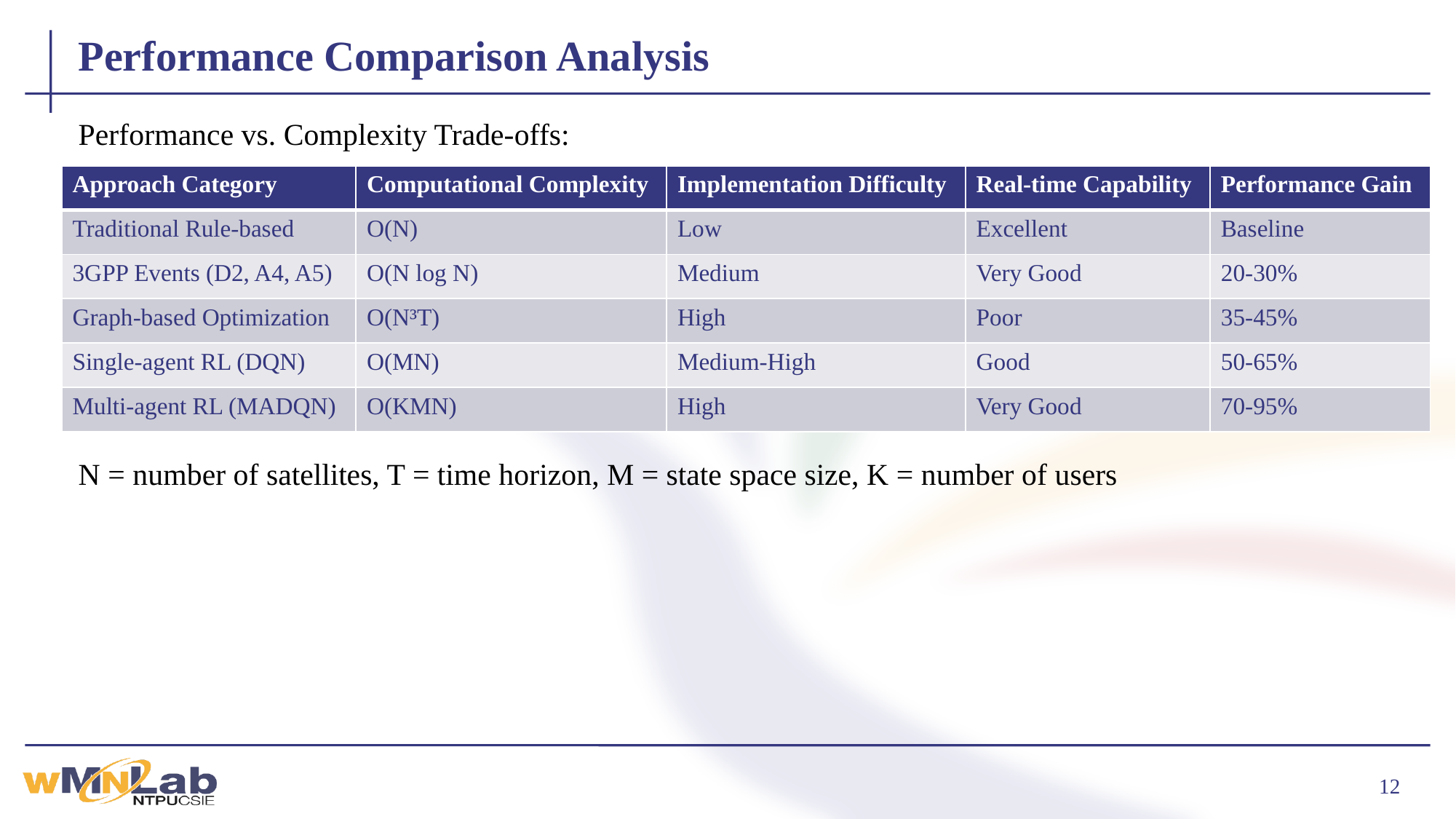

# Performance Comparison Analysis
Performance vs. Complexity Trade-offs:

N = number of satellites, T = time horizon, M = state space size, K = number of users
| Approach Category | Computational Complexity | Implementation Difficulty | Real-time Capability | Performance Gain |
| --- | --- | --- | --- | --- |
| Traditional Rule-based | O(N) | Low | Excellent | Baseline |
| 3GPP Events (D2, A4, A5) | O(N log N) | Medium | Very Good | 20-30% |
| Graph-based Optimization | O(N³T) | High | Poor | 35-45% |
| Single-agent RL (DQN) | O(MN) | Medium-High | Good | 50-65% |
| Multi-agent RL (MADQN) | O(KMN) | High | Very Good | 70-95% |